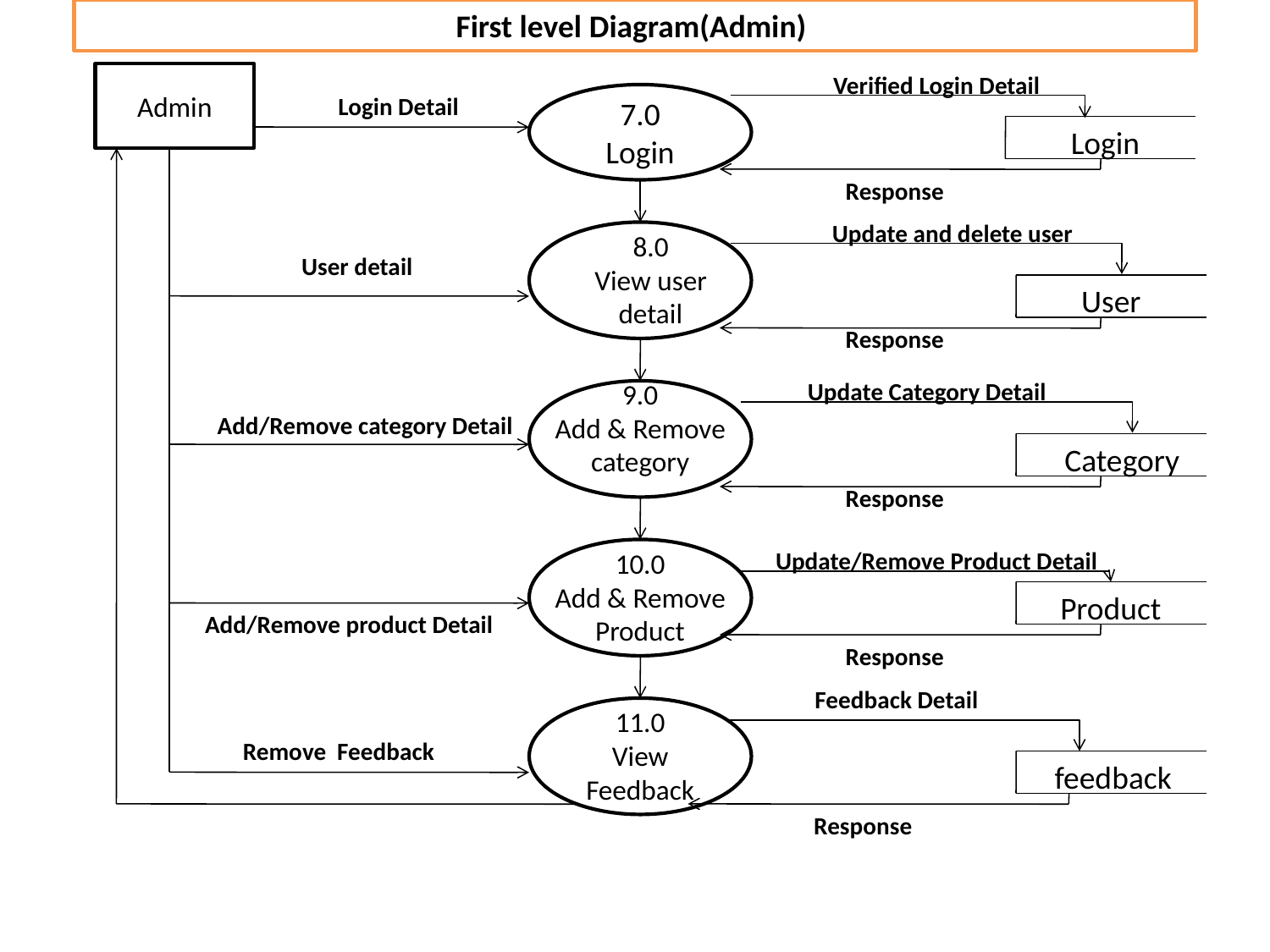

First level Diagram(Admin)
Admin
Verified Login Detail
Login Detail
7.0
Login
Login
Response
Update and delete user

8.0
View user
detail
User detail
User
Response
Update Category Detail
9.0
Add & Remove category

Add/Remove category Detail
Category
Response
Update/Remove Product Detail
10.0
Add & Remove Product

Product
Add/Remove product Detail
Response
Feedback Detail
11.0
View
Feedback

Remove  Feedback
feedback
Response